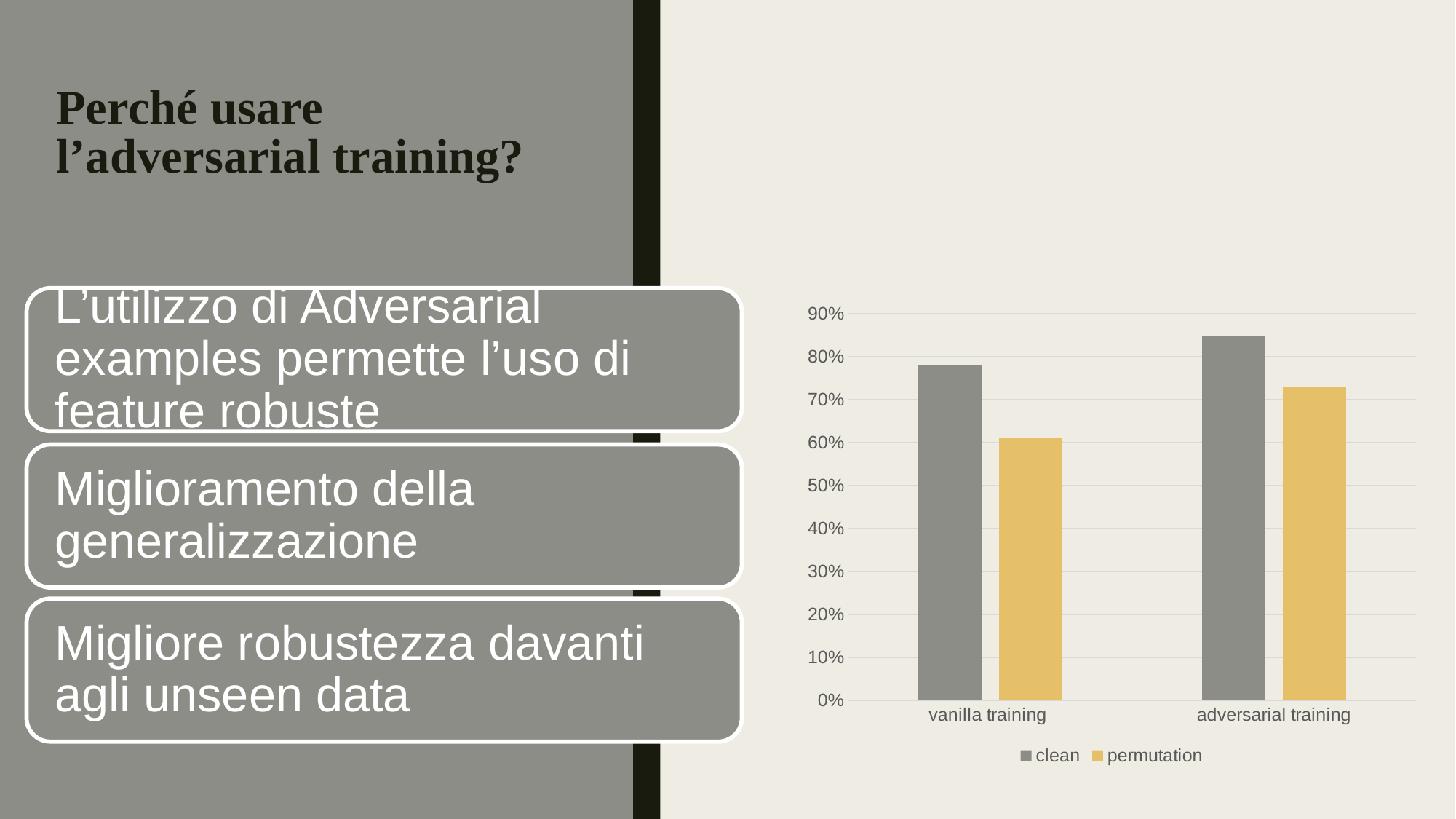

# Perché usare l’adversarial training?
L’utilizzo di Adversarial examples permette l’uso di feature robuste
Miglioramento della generalizzazione
Migliore robustezza davanti agli unseen data

### Chart

| Category | clean | permutation |
|---|---|---|
| vanilla training  | 0.78 | 0.61 |
| adversarial training | 0.85 | 0.73 |